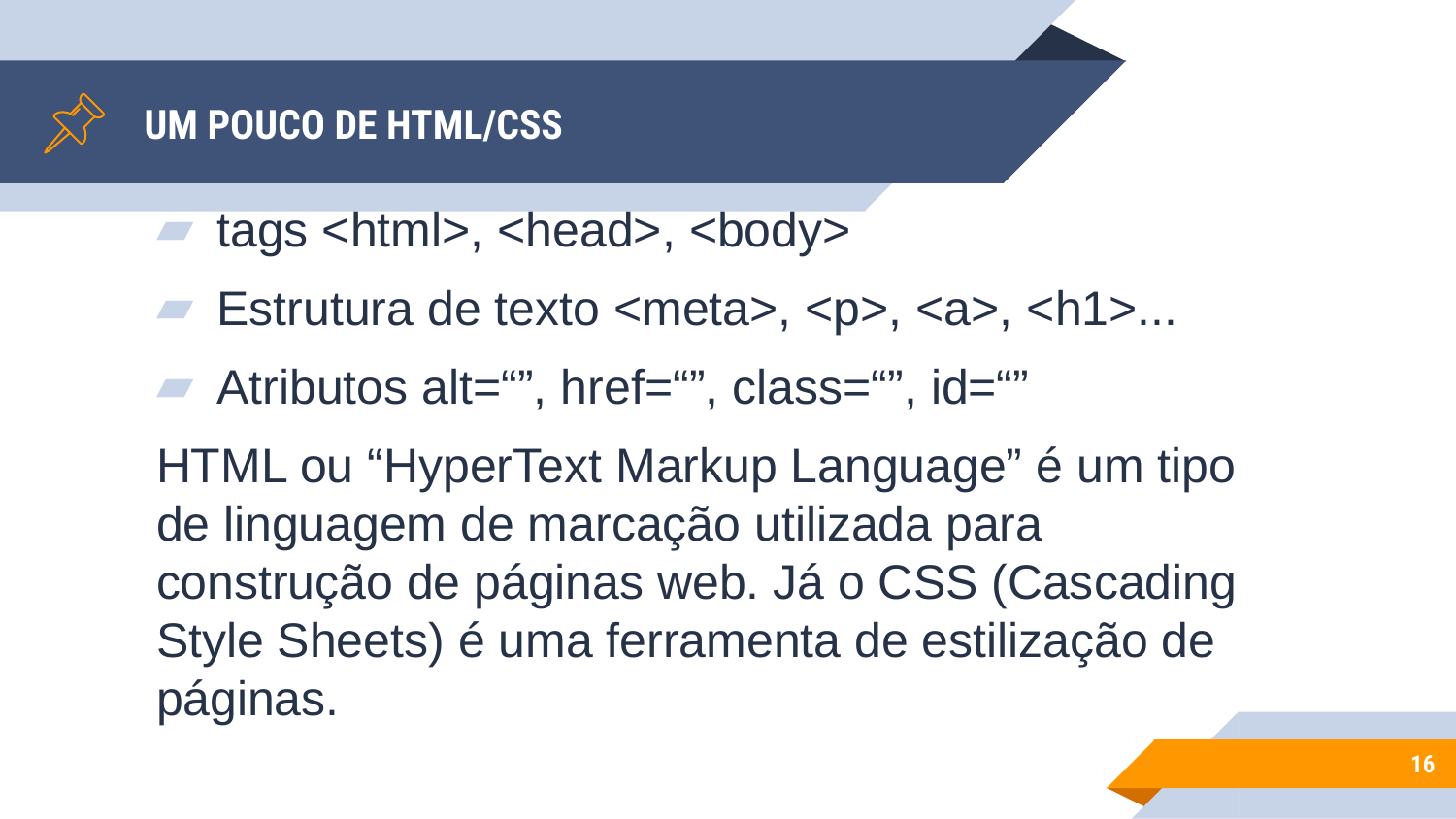

# UM POUCO DE HTML/CSS

tags <html>, <head>, <body>
Estrutura de texto <meta>, <p>, <a>, <h1>...
Atributos alt=“”, href=“”, class=“”, id=“”
HTML ou “HyperText Markup Language” é um tipo de linguagem de marcação utilizada para construção de páginas web. Já o CSS (Cascading Style Sheets) é uma ferramenta de estilização de páginas.
16